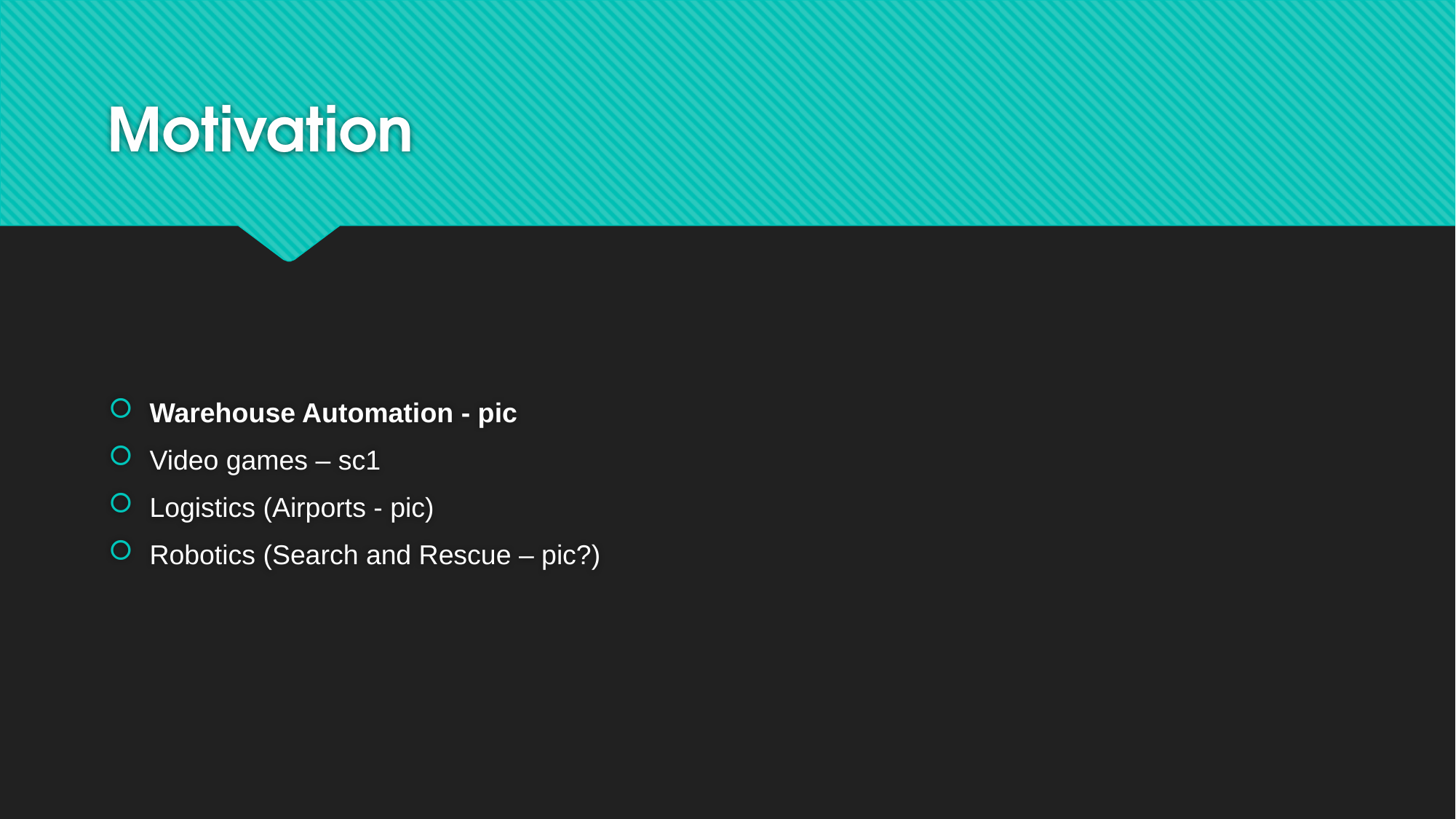

# Motivation
Warehouse Automation - pic
Video games – sc1
Logistics (Airports - pic)
Robotics (Search and Rescue – pic?)